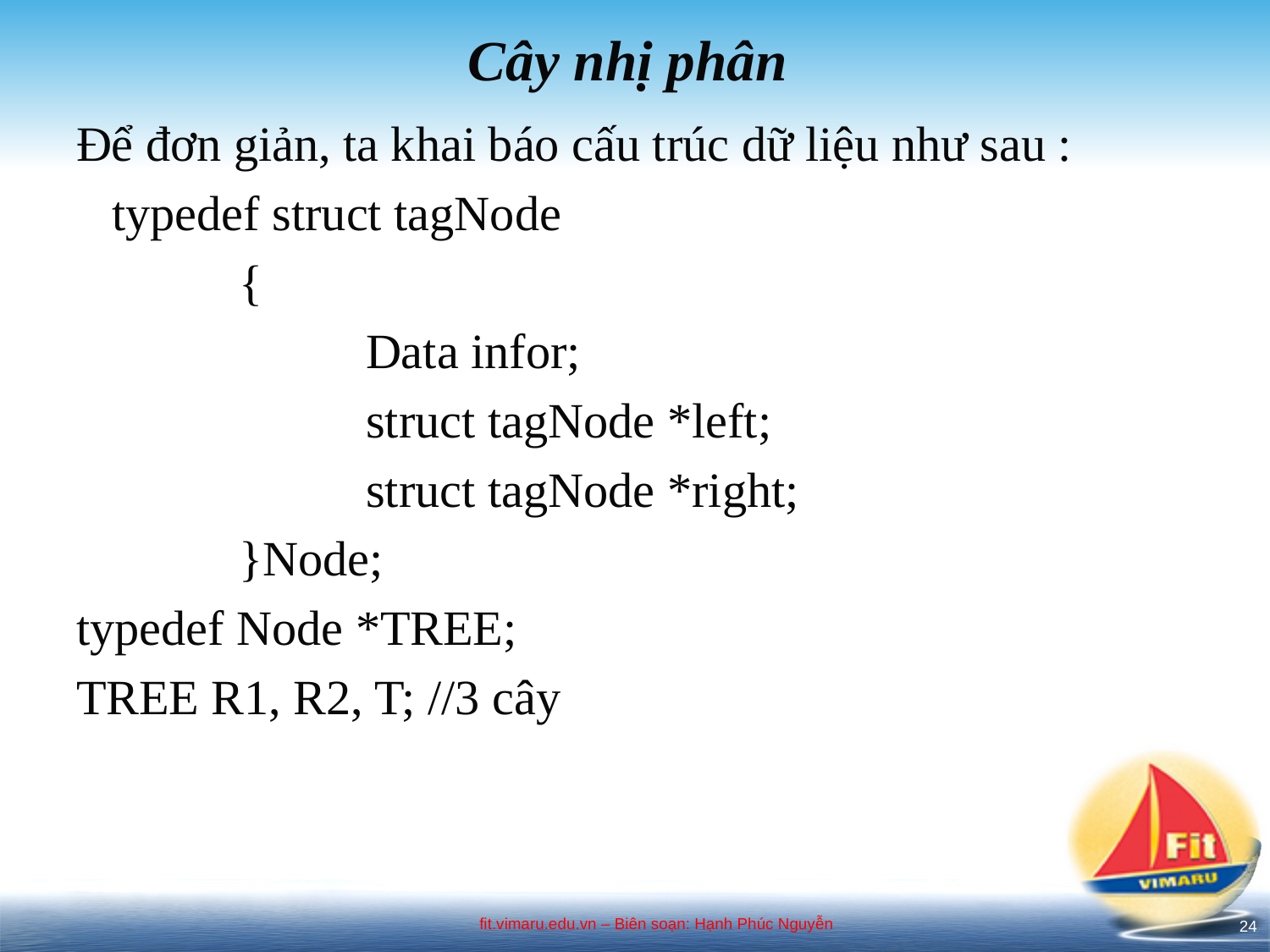

# Cây nhị phân
Để đơn giản, ta khai báo cấu trúc dữ liệu như sau :
	typedef struct tagNode
		{
			Data infor;
			struct tagNode *left;
			struct tagNode *right;
		}Node;
typedef Node *TREE;
TREE R1, R2, T; //3 cây
24